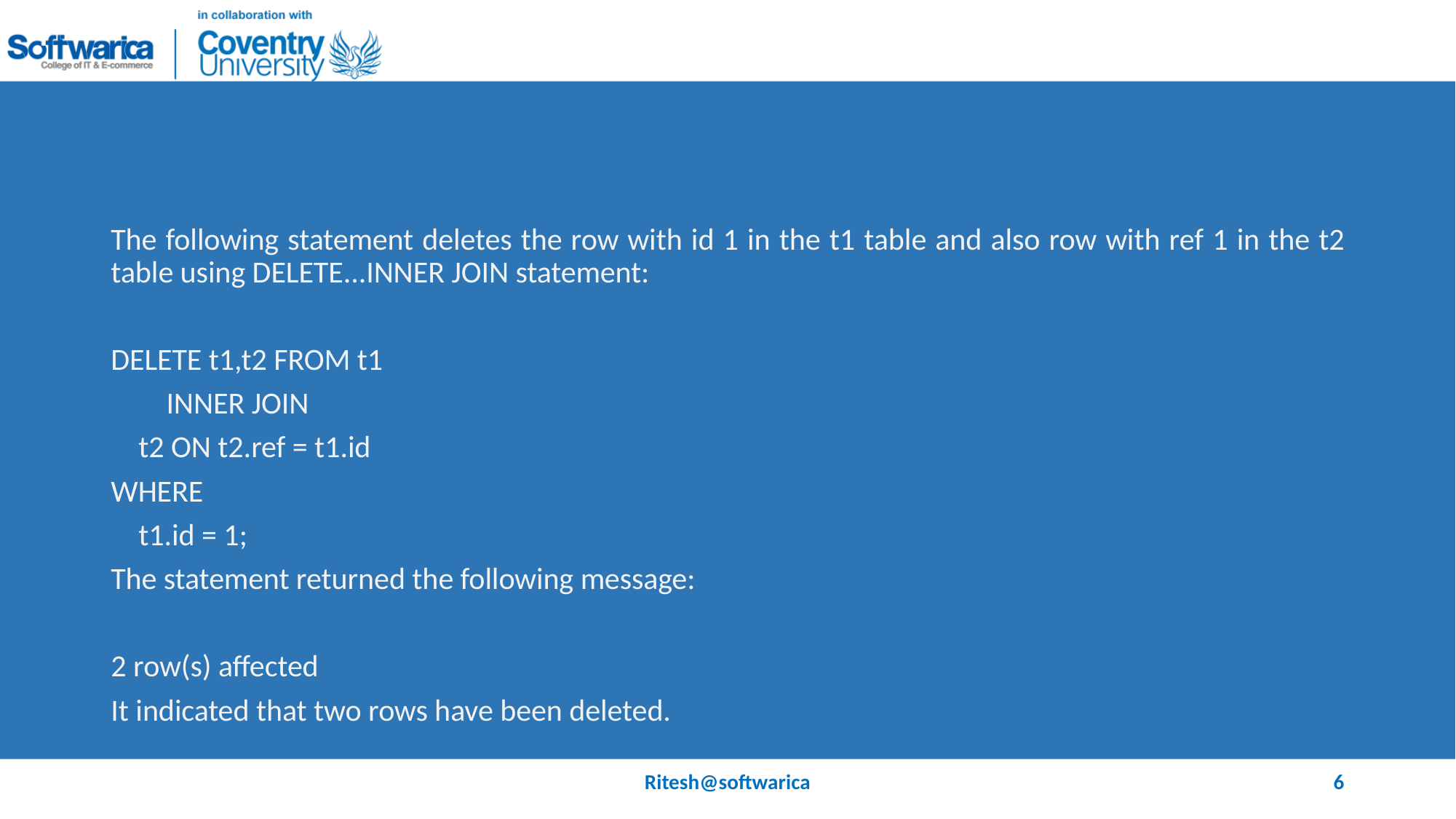

#
The following statement deletes the row with id 1 in the t1 table and also row with ref 1 in the t2 table using DELETE...INNER JOIN statement:

DELETE t1,t2 FROM t1
        INNER JOIN
    t2 ON t2.ref = t1.id
WHERE
    t1.id = 1;
The statement returned the following message:

2 row(s) affected
It indicated that two rows have been deleted.
Ritesh@softwarica
6